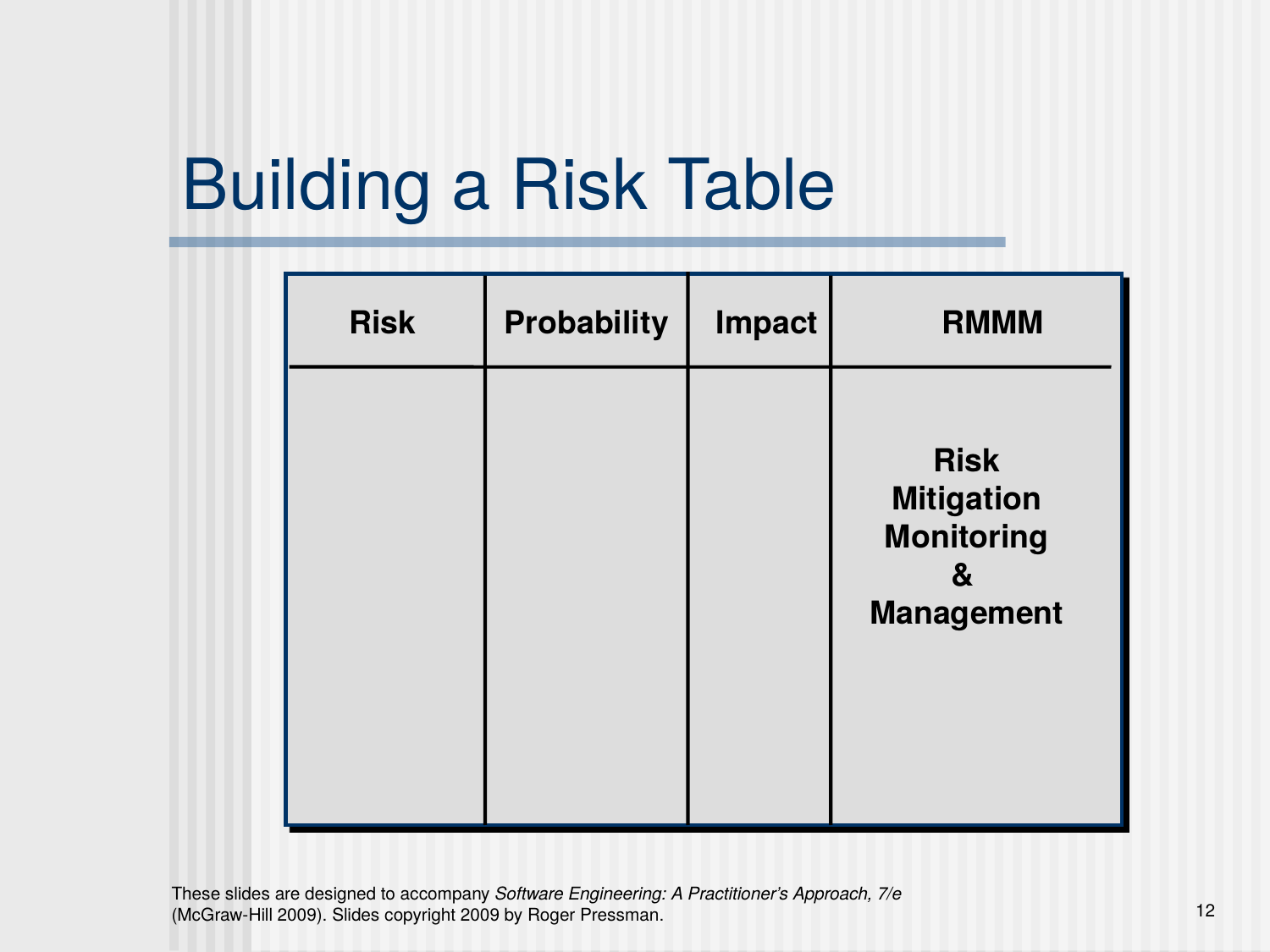

# Building a Risk Table

Risk
Probability
Impact
RMMM

Risk
Mitigation
Monitoring
&
Management
These slides are designed to accompany Software Engineering: A Practitioner’s Approach, 7/e (McGraw-Hill 2009). Slides copyright 2009 by Roger Pressman.
12